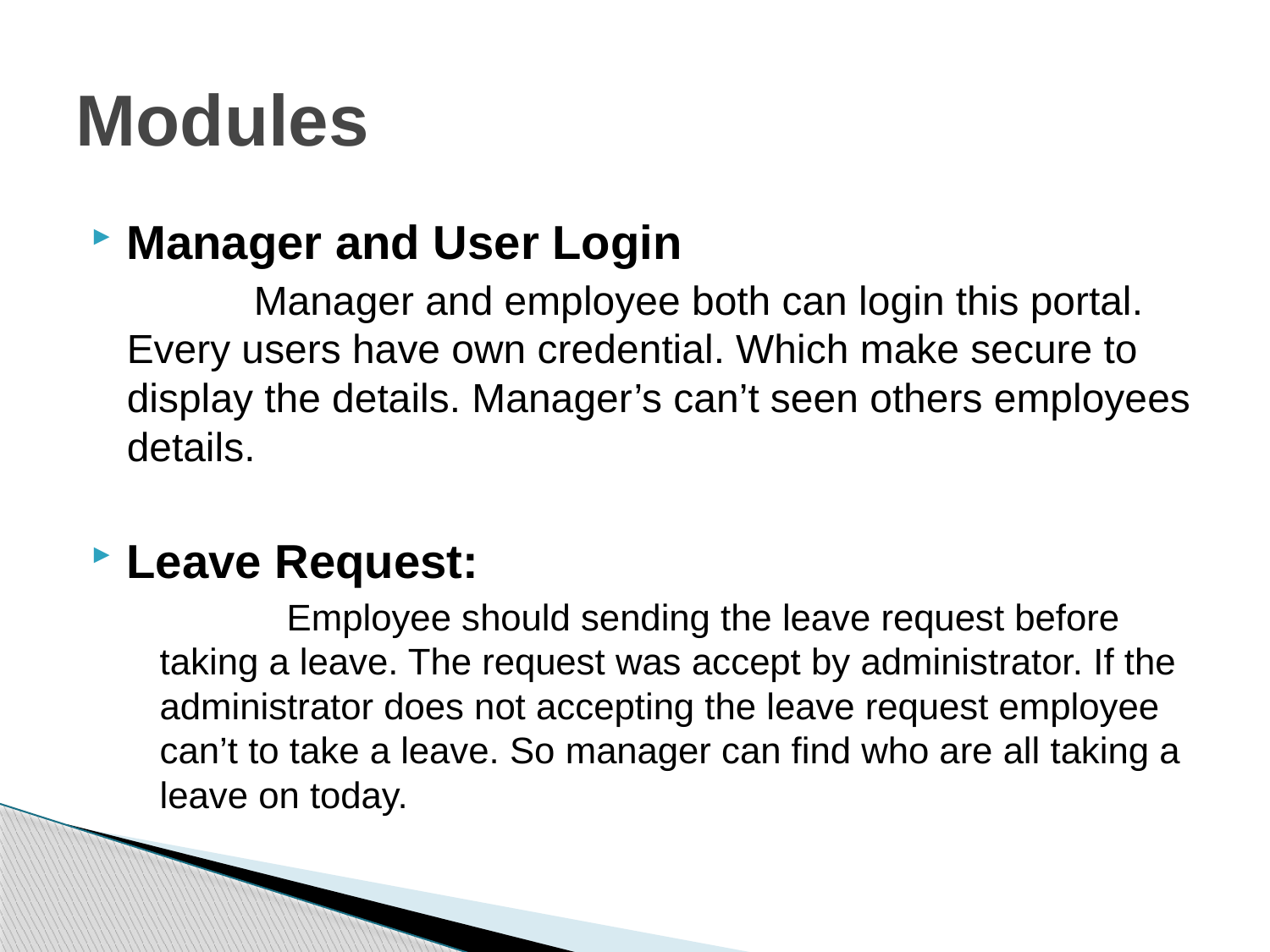

# Modules
Manager and User Login
	Manager and employee both can login this portal. Every users have own credential. Which make secure to display the details. Manager’s can’t seen others employees details.

Leave Request:
	Employee should sending the leave request before  taking a leave. The request was accept by administrator. If the administrator does not accepting the leave request employee can’t to take a leave. So manager can find who are all taking a leave on today.